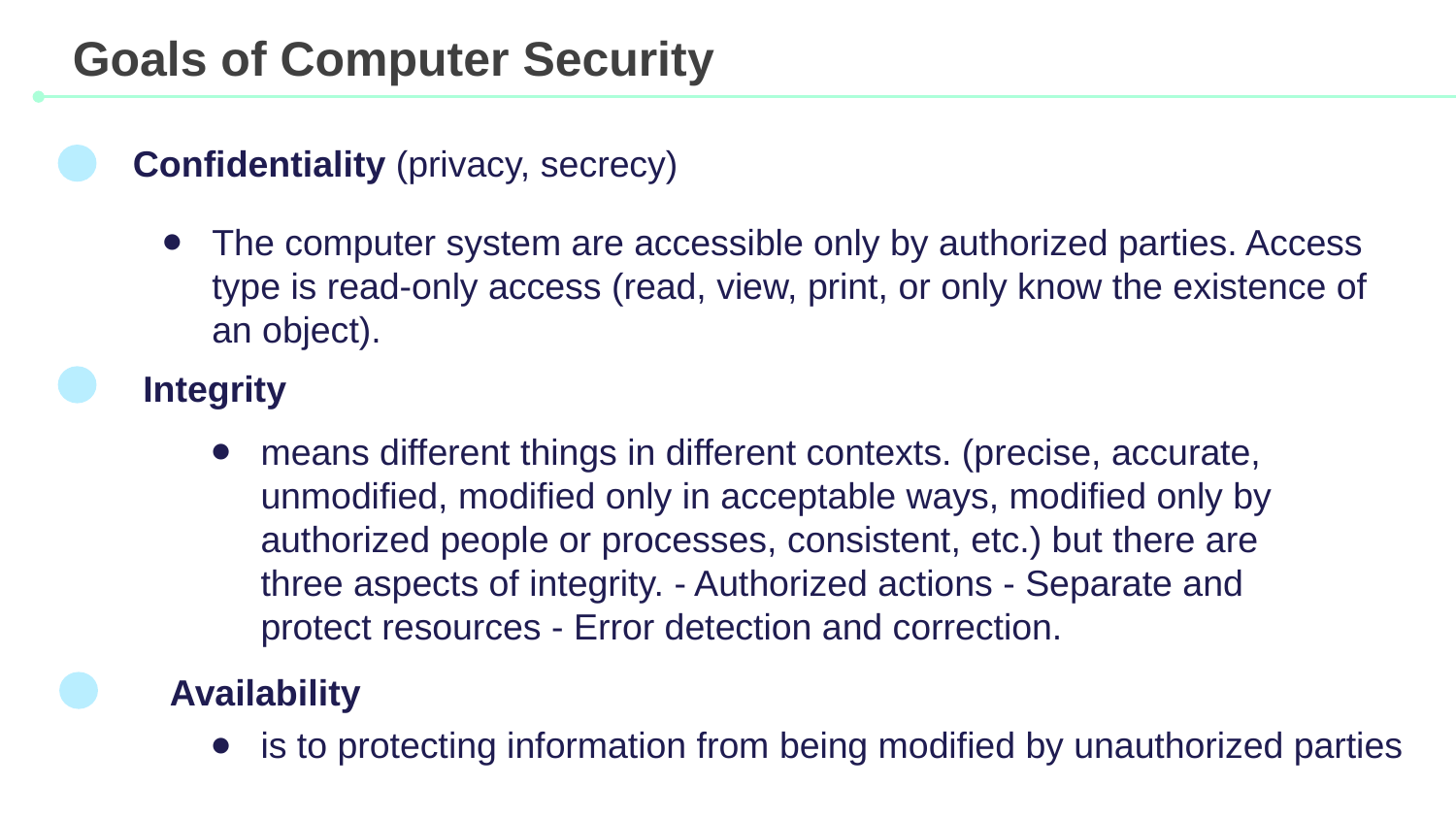

# Goals of Computer Security
Confidentiality (privacy, secrecy)

The computer system are accessible only by authorized parties. Access type is read-only access (read, view, print, or only know the existence of an object).

 Integrity
means different things in different contexts. (precise, accurate, unmodified, modified only in acceptable ways, modified only by authorized people or processes, consistent, etc.) but there are three aspects of integrity. - Authorized actions - Separate and protect resources - Error detection and correction.

Availability
is to protecting information from being modified by unauthorized parties